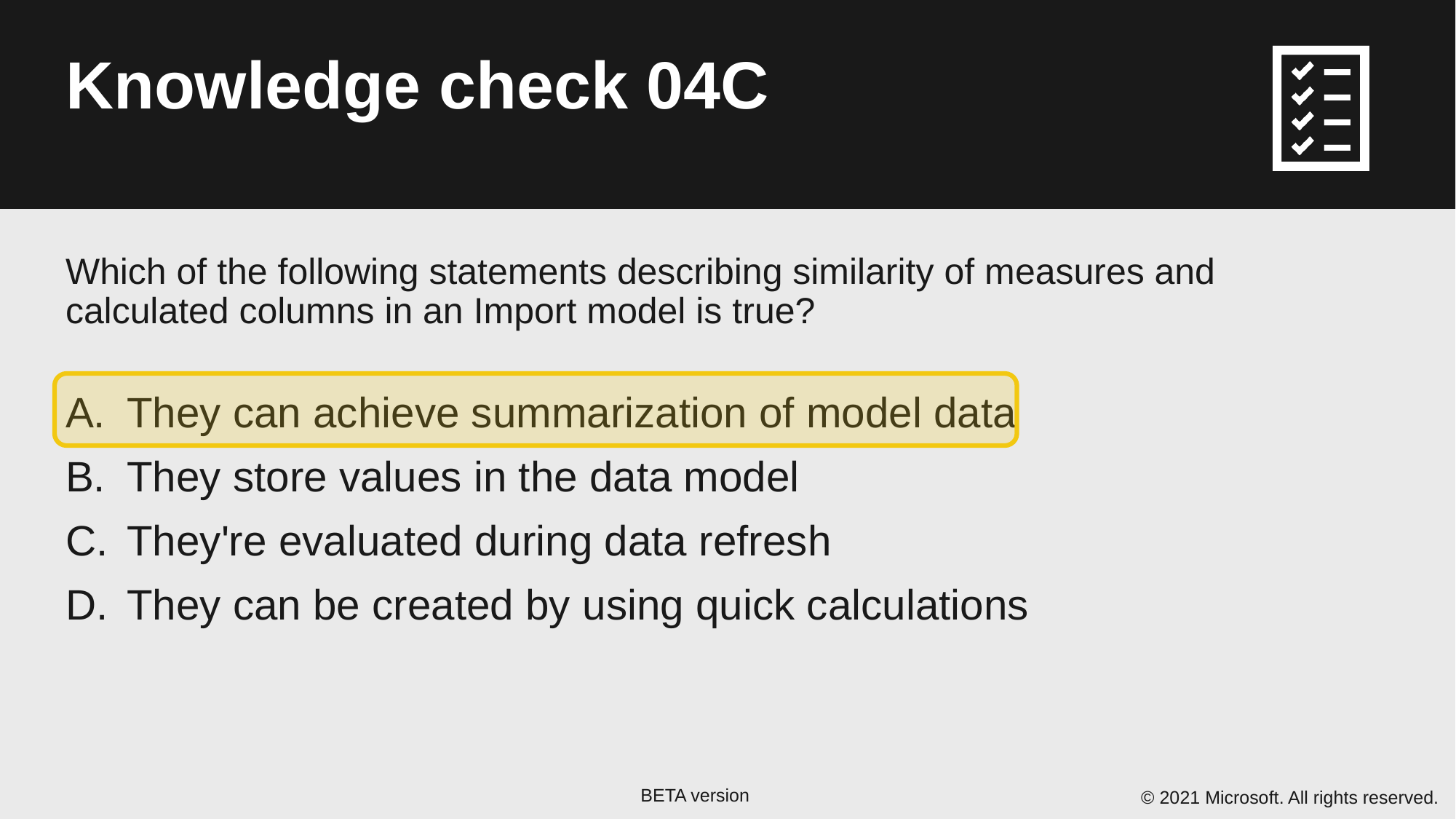

# Knowledge check 04C
Which of the following statements describing similarity of measures and calculated columns in an Import model is true?
They can achieve summarization of model data
They store values in the data model
They're evaluated during data refresh
They can be created by using quick calculations

© 2021 Microsoft. All rights reserved.